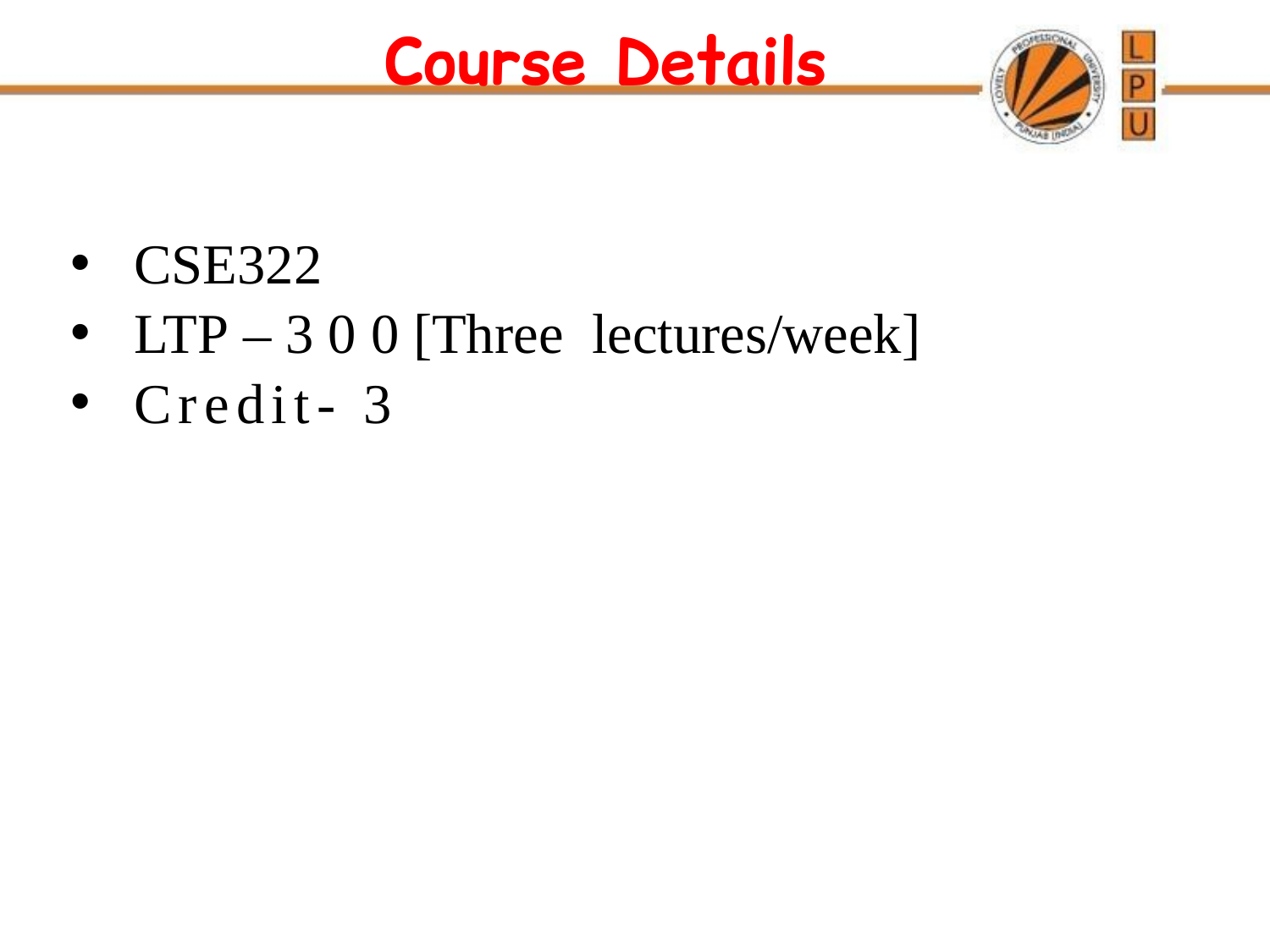

# Course Details
CSE322
LTP – 3 0 0 [Three  lectures/week]
Credit- 3